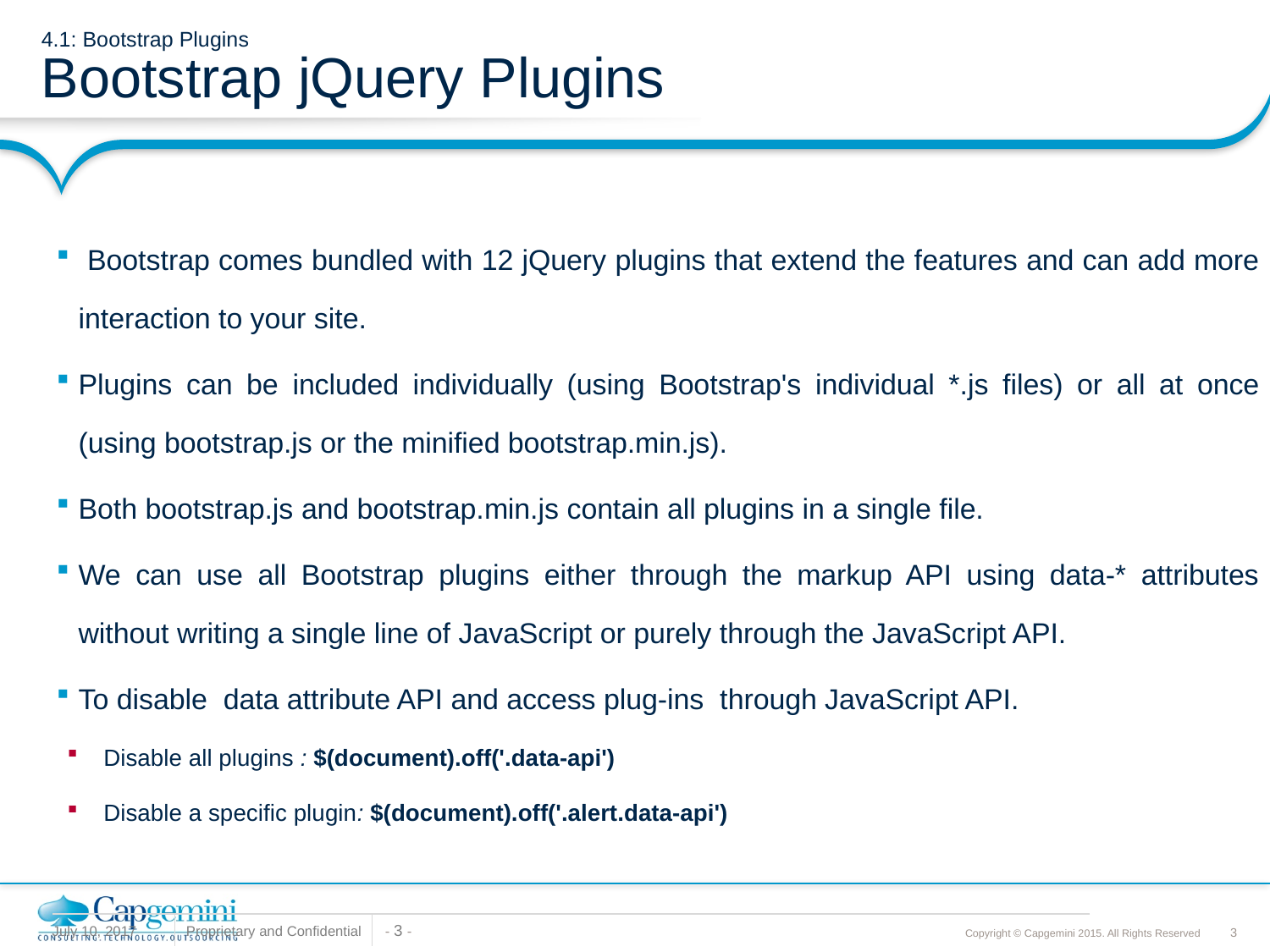

# 4.1: Bootstrap Plugins Bootstrap jQuery Plugins
 Bootstrap comes bundled with 12 jQuery plugins that extend the features and can add more interaction to your site.
Plugins can be included individually (using Bootstrap's individual *.js files) or all at once (using bootstrap.js or the minified bootstrap.min.js).
Both bootstrap.js and bootstrap.min.js contain all plugins in a single file.
We can use all Bootstrap plugins either through the markup API using data-* attributes without writing a single line of JavaScript or purely through the JavaScript API.
To disable  data attribute API and access plug-ins  through JavaScript API.
Disable all plugins : $(document).off('.data-api')
Disable a specific plugin: $(document).off('.alert.data-api')